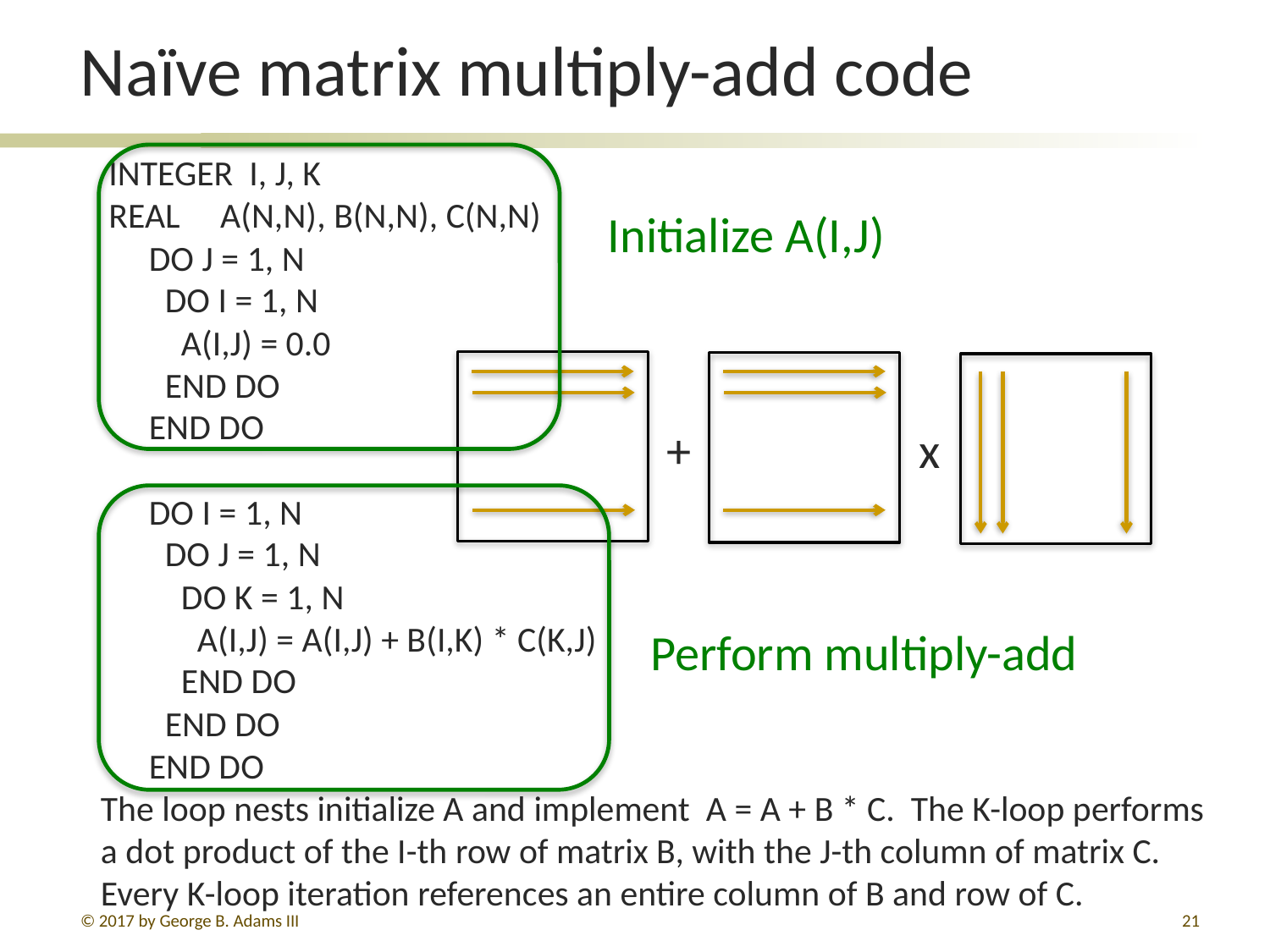

# Naïve matrix multiply-add code
 INTEGER  I, J, K
 REAL     A(N,N), B(N,N), C(N,N)
      DO J = 1, N
        DO I = 1, N
          A(I,J) = 0.0
        END DO
      END DO

      DO I = 1, N
        DO J = 1, N
          DO K = 1, N
            A(I,J) = A(I,J) + B(I,K) * C(K,J)
          END DO
        END DO
      END DO
The loop nests initialize A and implement  A = A + B * C.  The K-loop performs a dot product of the I-th row of matrix B, with the J-th column of matrix C.
Every K-loop iteration references an entire column of B and row of C.

Initialize A(I,J)

+
x

Perform multiply-add
© 2017 by George B. Adams III
21